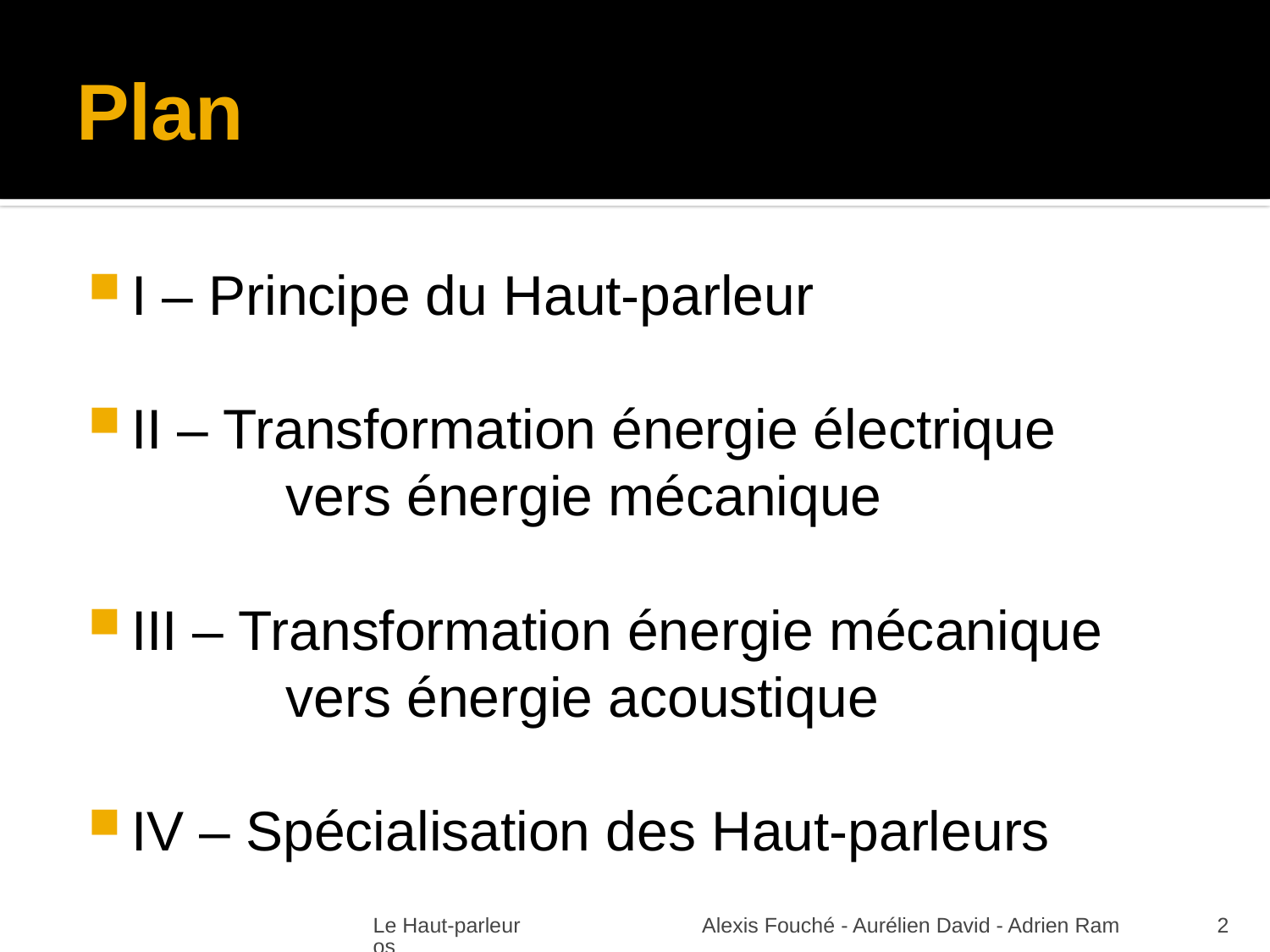

# Plan
I – Principe du Haut-parleur

II – Transformation énergie électrique
				          vers énergie mécanique

III – Transformation énergie mécanique
				          vers énergie acoustique

IV – Spécialisation des Haut-parleurs
Le Haut-parleur                               Alexis Fouché - Aurélien David - Adrien Ramos
2